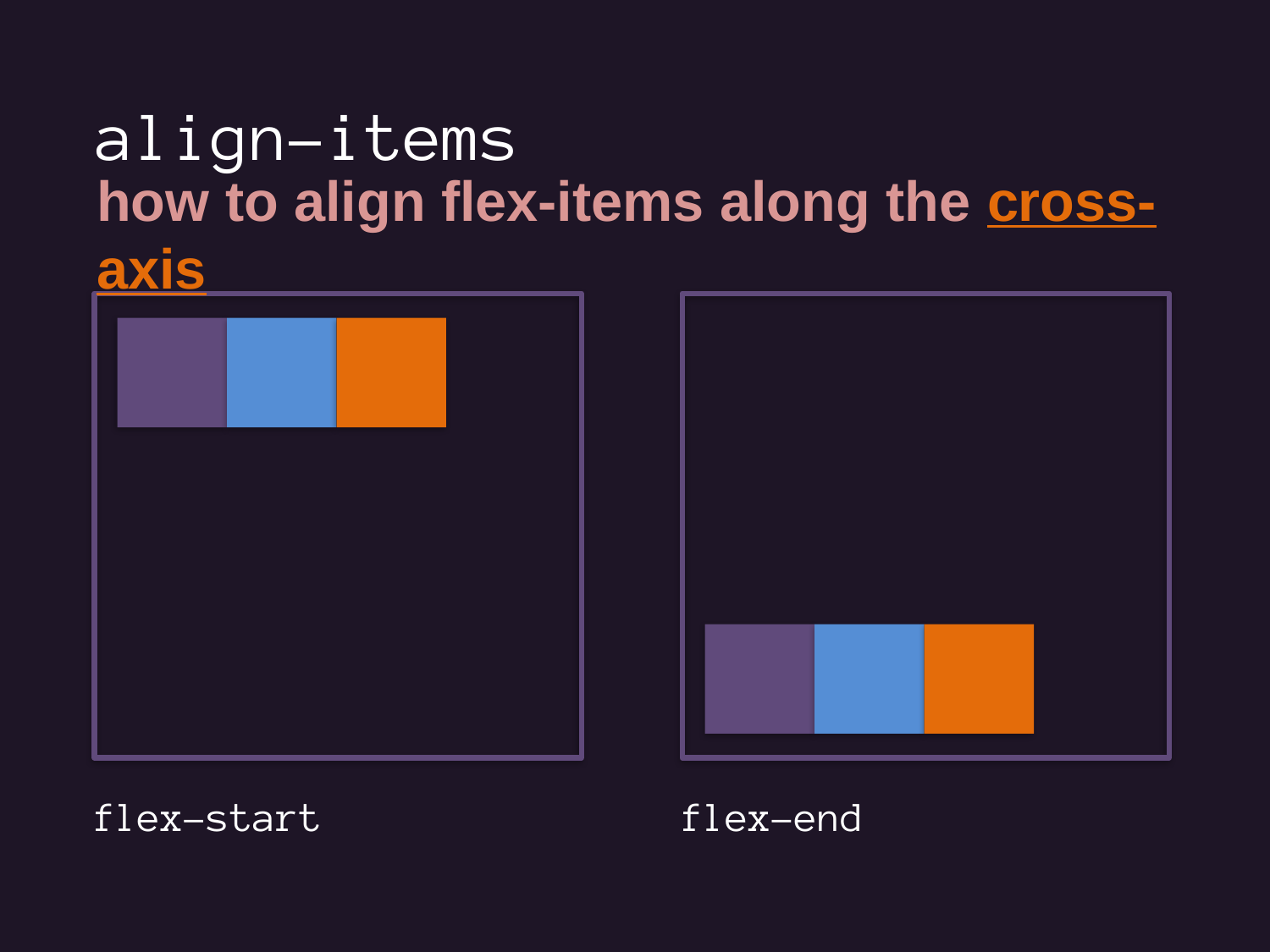

align-items
how to align flex-items along the cross-axis

flex-start
flex-end